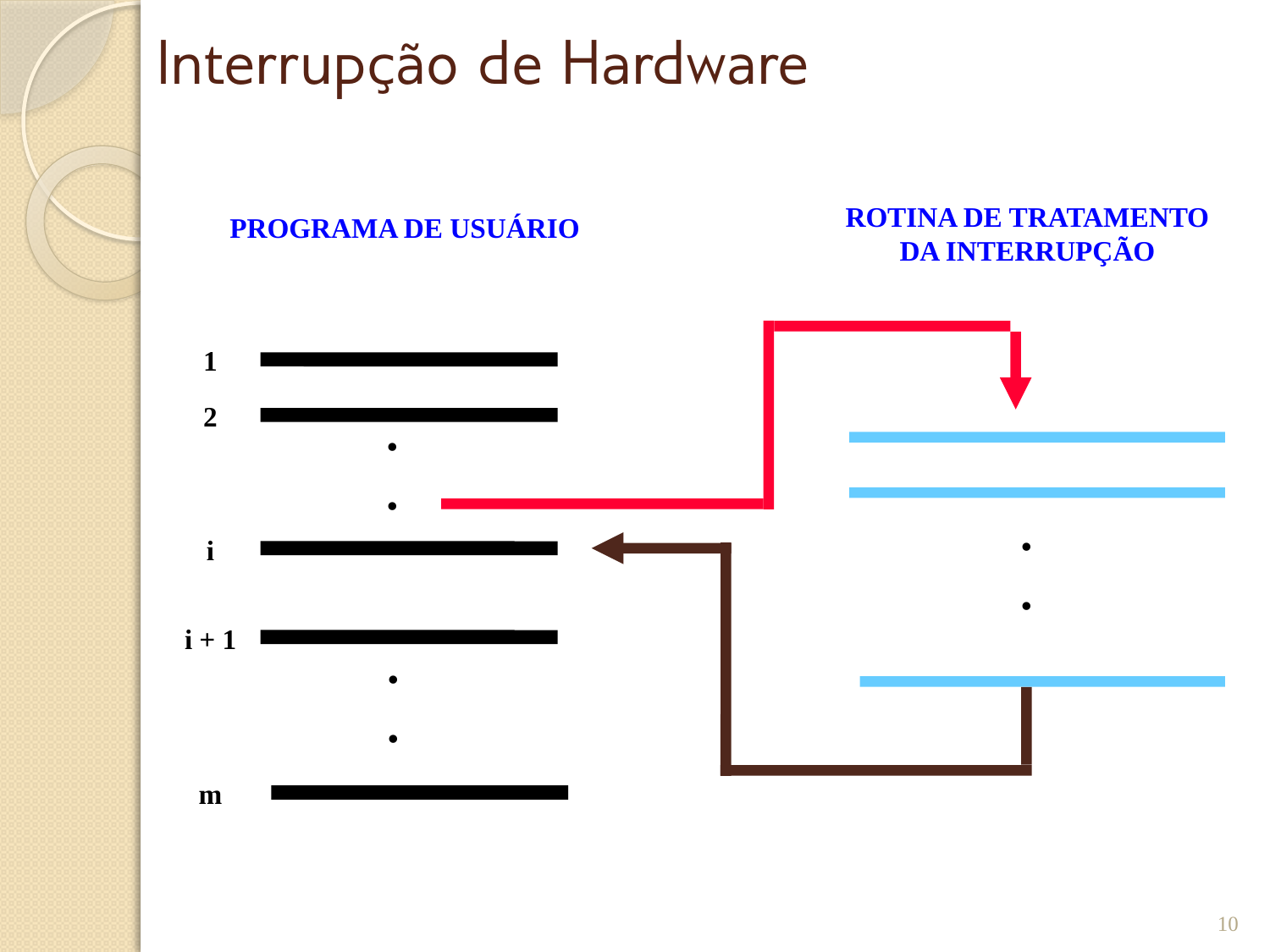

# Interrupção de Hardware
ROTINA DE TRATAMENTO
DA INTERRUPÇÃO
PROGRAMA DE USUÁRIO

1

2
.
.

.
.

i

i + 1
.
.

m

10